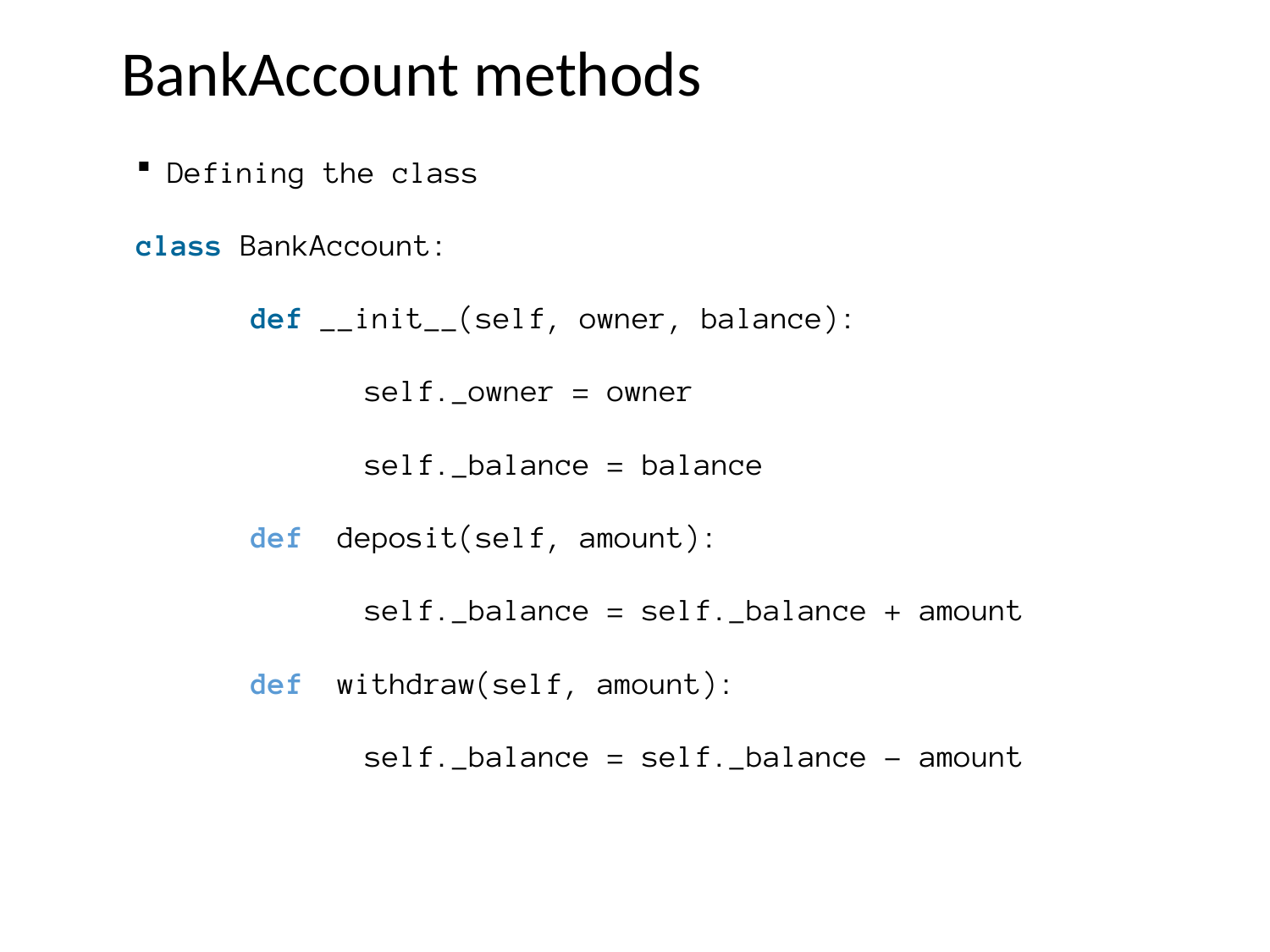

BankAccount methods
Defining the class
class BankAccount:
	def __init__(self, owner, balance):
		self._owner = owner
		self._balance = balance
	def  deposit(self, amount):
		self._balance = self._balance + amount
	def  withdraw(self, amount):
		self._balance = self._balance - amount